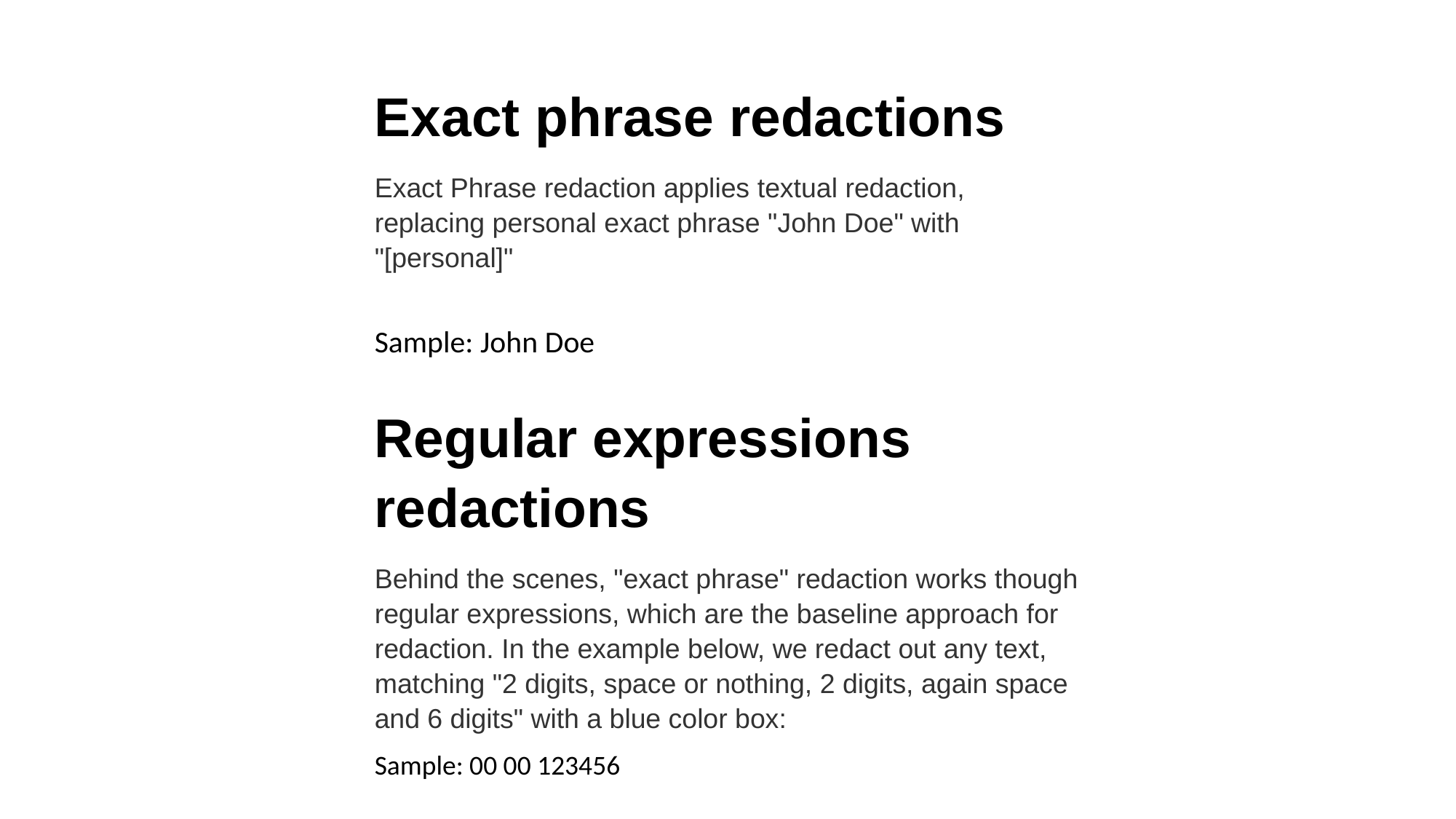

Exact phrase redactions
Exact Phrase redaction applies textual redaction, replacing personal exact phrase "John Doe" with "[personal]"

Sample: John Doe
Regular expressions redactions
Behind the scenes, "exact phrase" redaction works though regular expressions, which are the baseline approach for redaction. In the example below, we redact out any text, matching "2 digits, space or nothing, 2 digits, again space and 6 digits" with a blue color box:
Sample: 00 00 123456